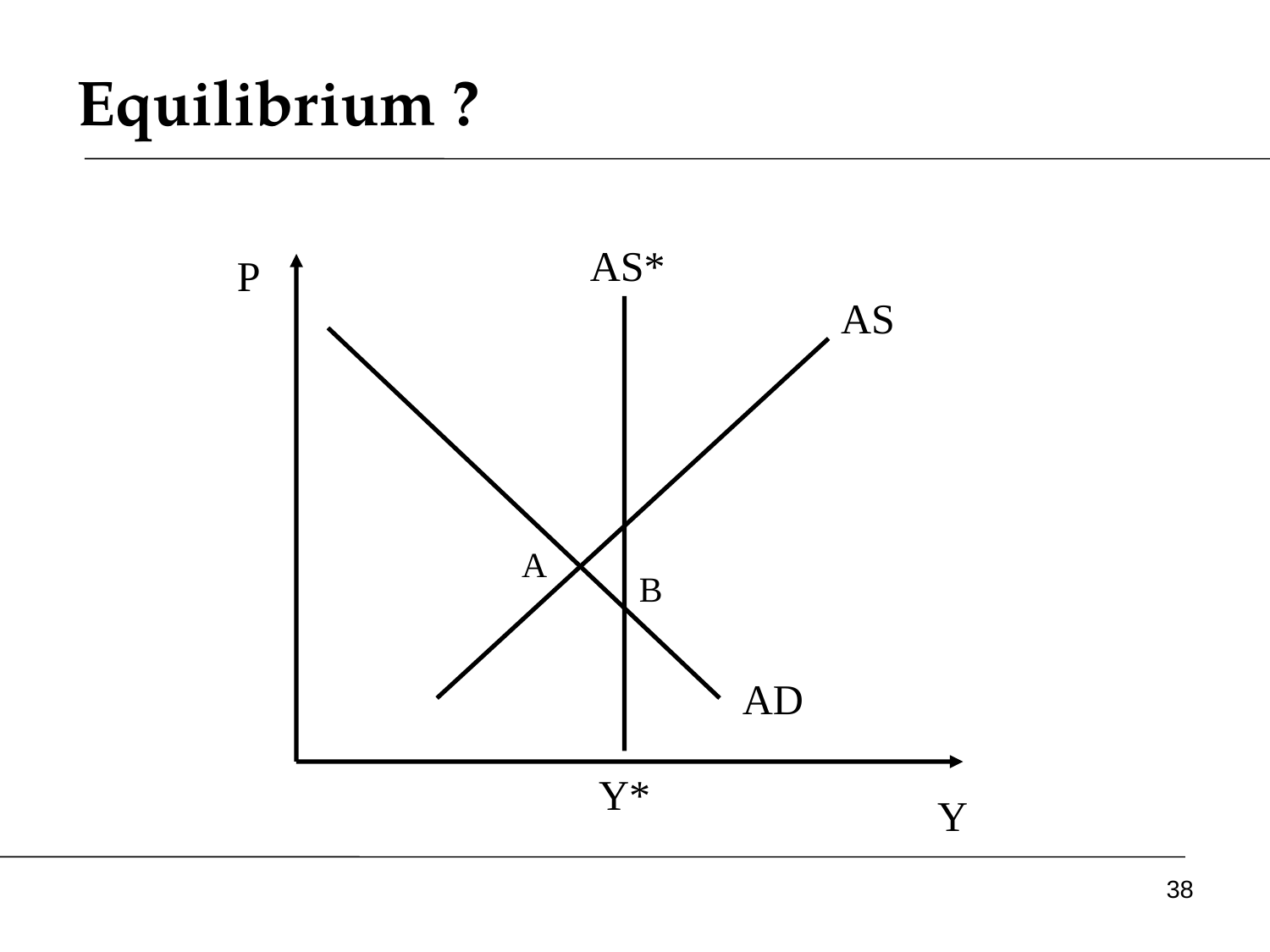

# Equilibrium ?
AS*
P

AS

A
B
AD

Y
Y*
38